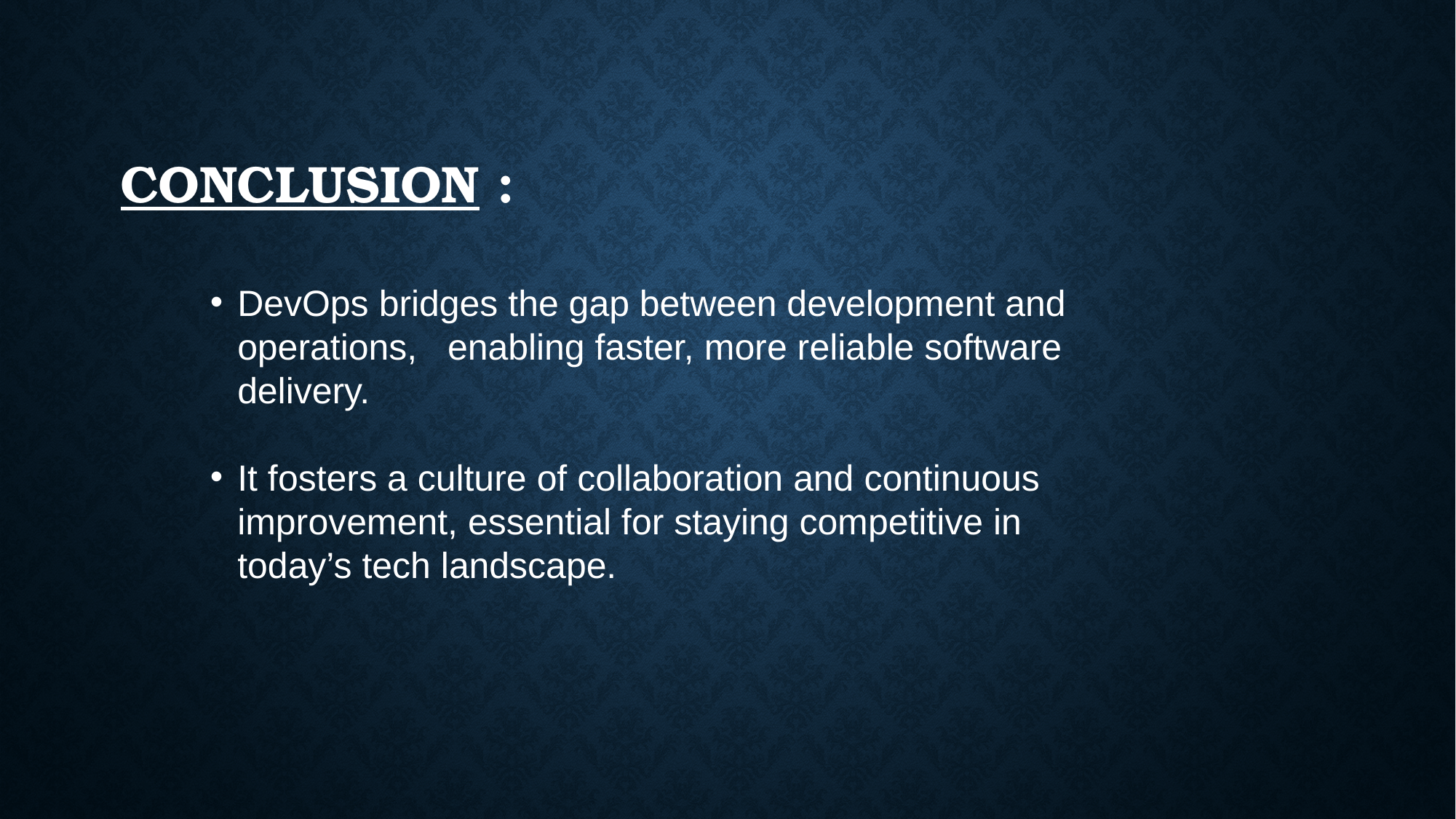

# Conclusion :
DevOps bridges the gap between development and operations,   enabling faster, more reliable software delivery.

It fosters a culture of collaboration and continuous improvement, essential for staying competitive in today’s tech landscape.